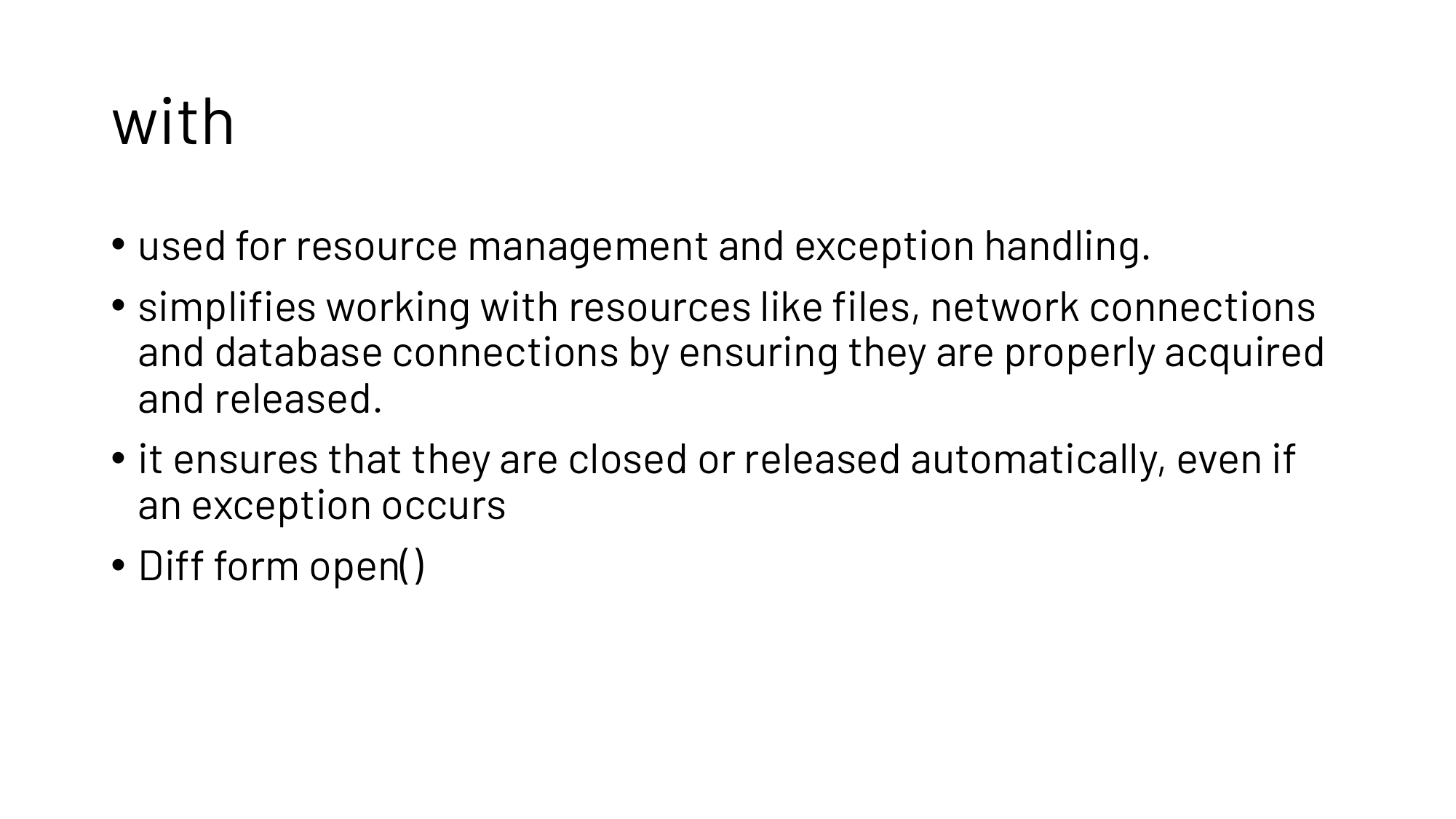

# with
used for resource management and exception handling.
simplifies working with resources like files, network connections and database connections by ensuring they are properly acquired and released.
it ensures that they are closed or released automatically, even if an exception occurs
Diff form open()